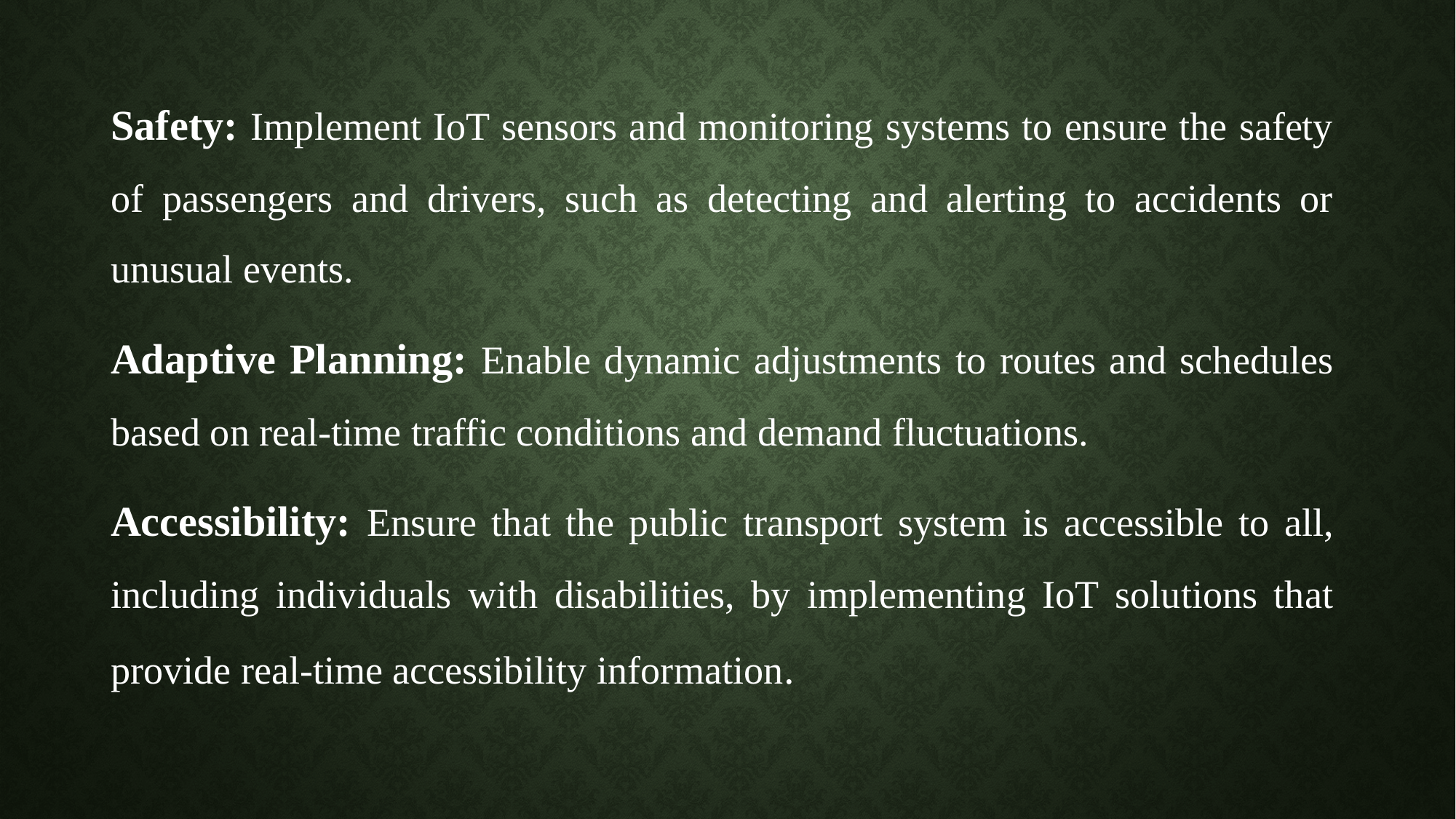

Safety: Implement IoT sensors and monitoring systems to ensure the safety of passengers and drivers, such as detecting and alerting to accidents or unusual events.
Adaptive Planning: Enable dynamic adjustments to routes and schedules based on real-time traffic conditions and demand fluctuations.
Accessibility: Ensure that the public transport system is accessible to all, including individuals with disabilities, by implementing IoT solutions that provide real-time accessibility information.